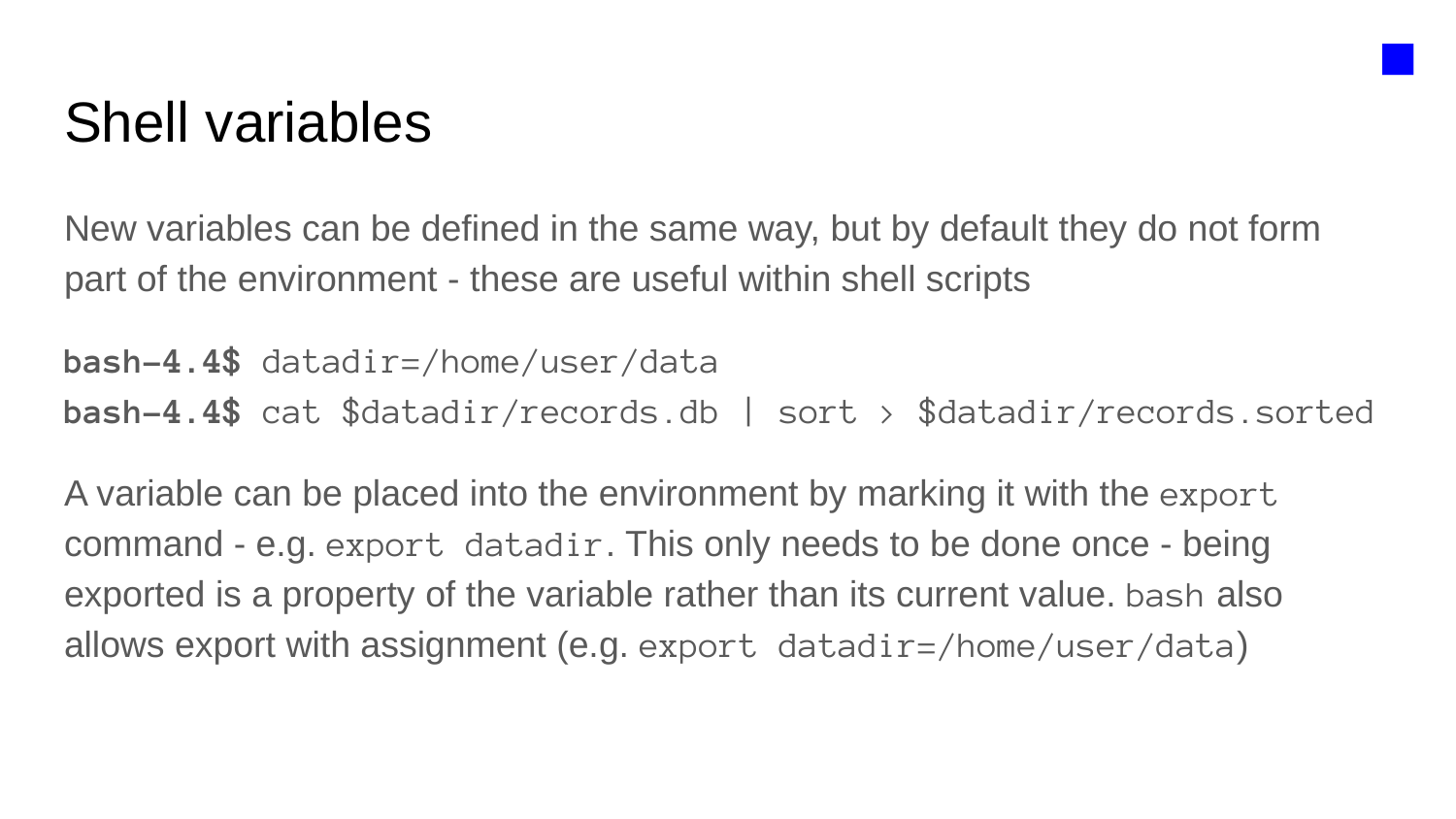

■
# Shell variables
New variables can be defined in the same way, but by default they do not form part of the environment - these are useful within shell scripts
bash-4.4$ datadir=/home/user/data
bash-4.4$ cat $datadir/records.db | sort > $datadir/records.sorted
A variable can be placed into the environment by marking it with the export command - e.g. export datadir. This only needs to be done once - being exported is a property of the variable rather than its current value. bash also allows export with assignment (e.g. export datadir=/home/user/data)